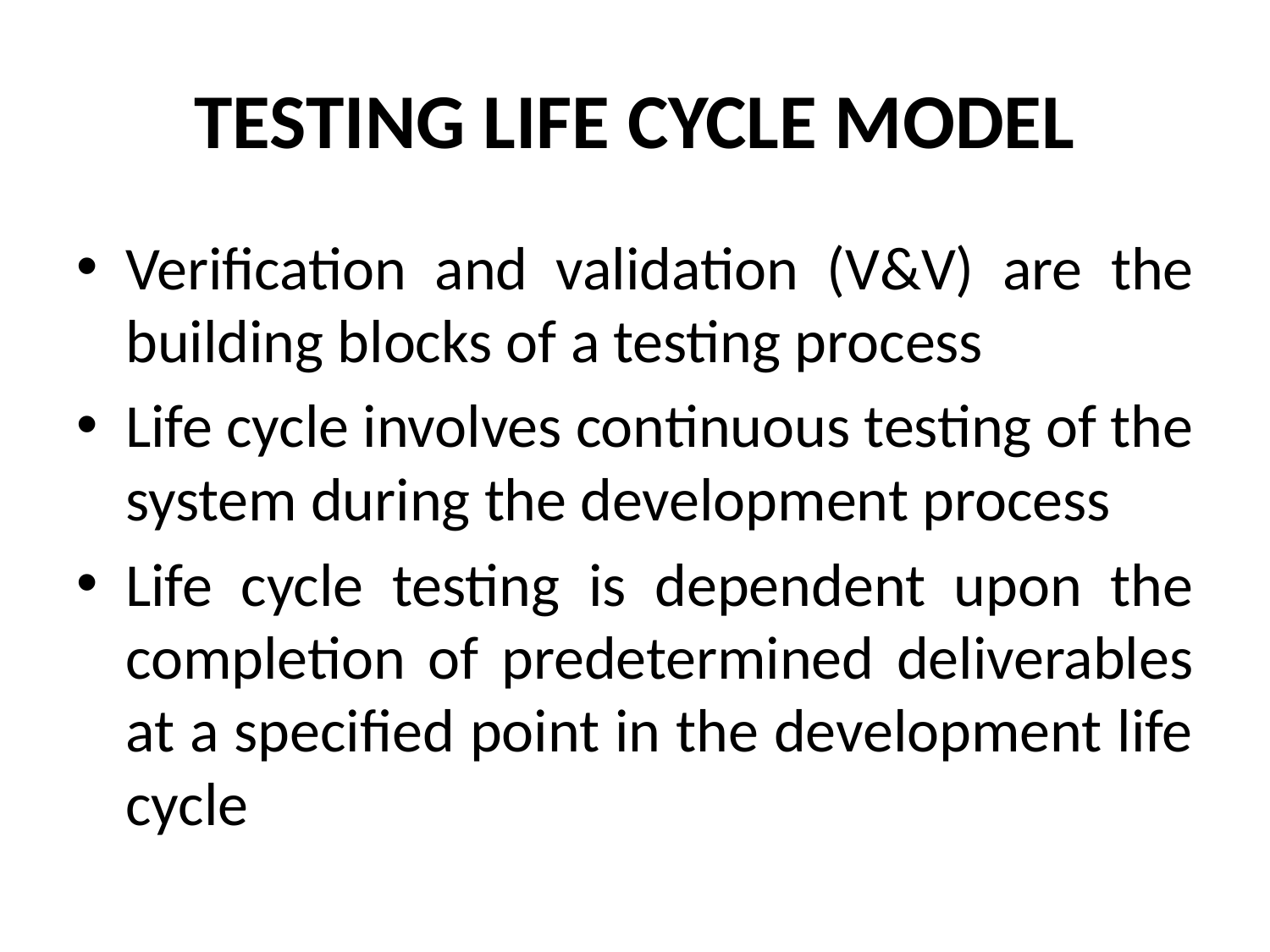

# TESTING LIFE CYCLE MODEL
Verification and validation (V&V) are the building blocks of a testing process
Life cycle involves continuous testing of the system during the development process
Life cycle testing is dependent upon the completion of predetermined deliverables at a specified point in the development life cycle